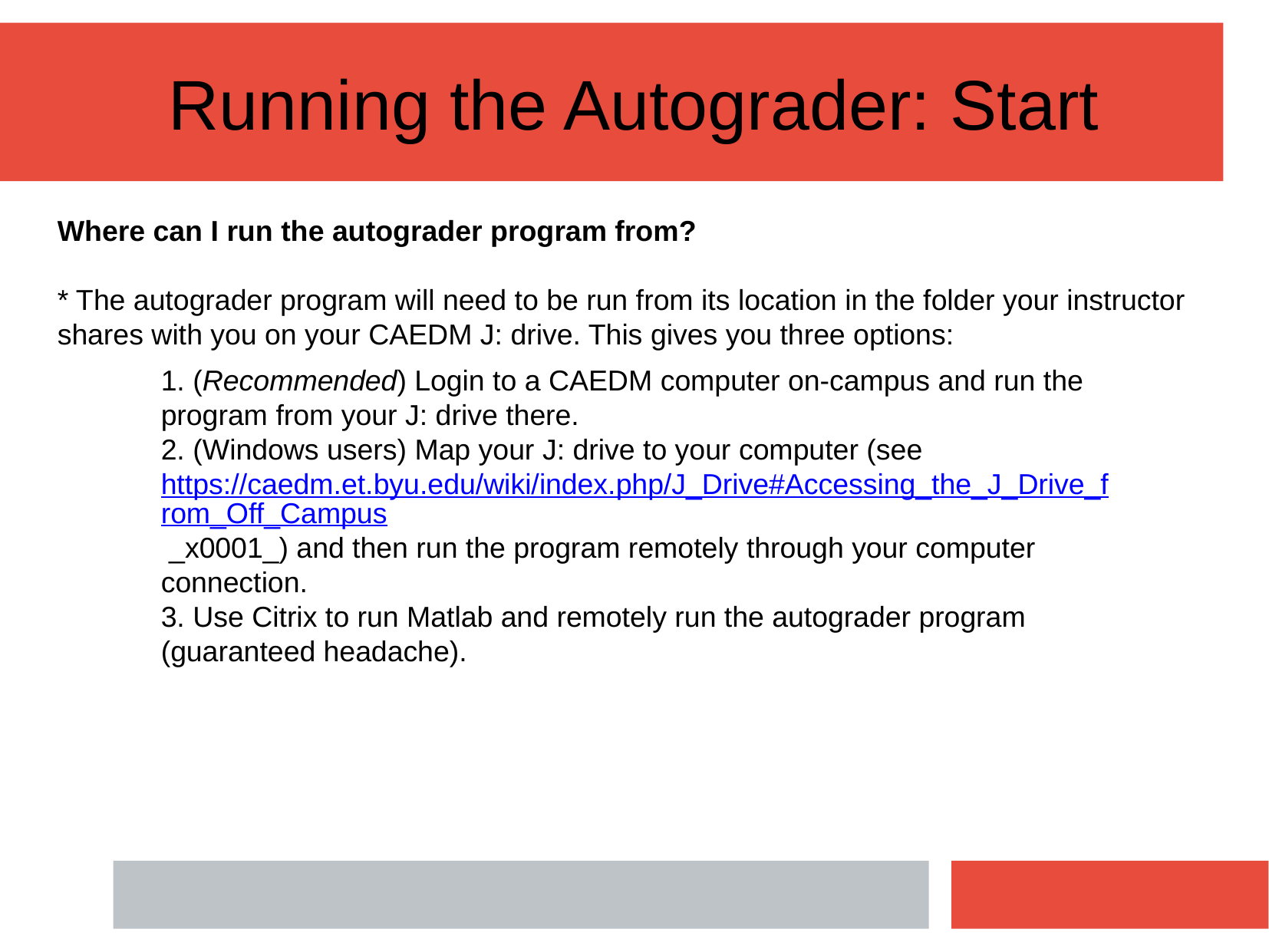

Running the Autograder: Start
Where can I run the autograder program from?

* The autograder program will need to be run from its location in the folder your instructor shares with you on your CAEDM J: drive. This gives you three options:

1. (Recommended) Login to a CAEDM computer on-campus and run the program from your J: drive there.
2. (Windows users) Map your J: drive to your computer (see https://caedm.et.byu.edu/wiki/index.php/J_Drive#Accessing_the_J_Drive_from_Off_Campus _x0001_) and then run the program remotely through your computer connection.
3. Use Citrix to run Matlab and remotely run the autograder program (guaranteed headache).